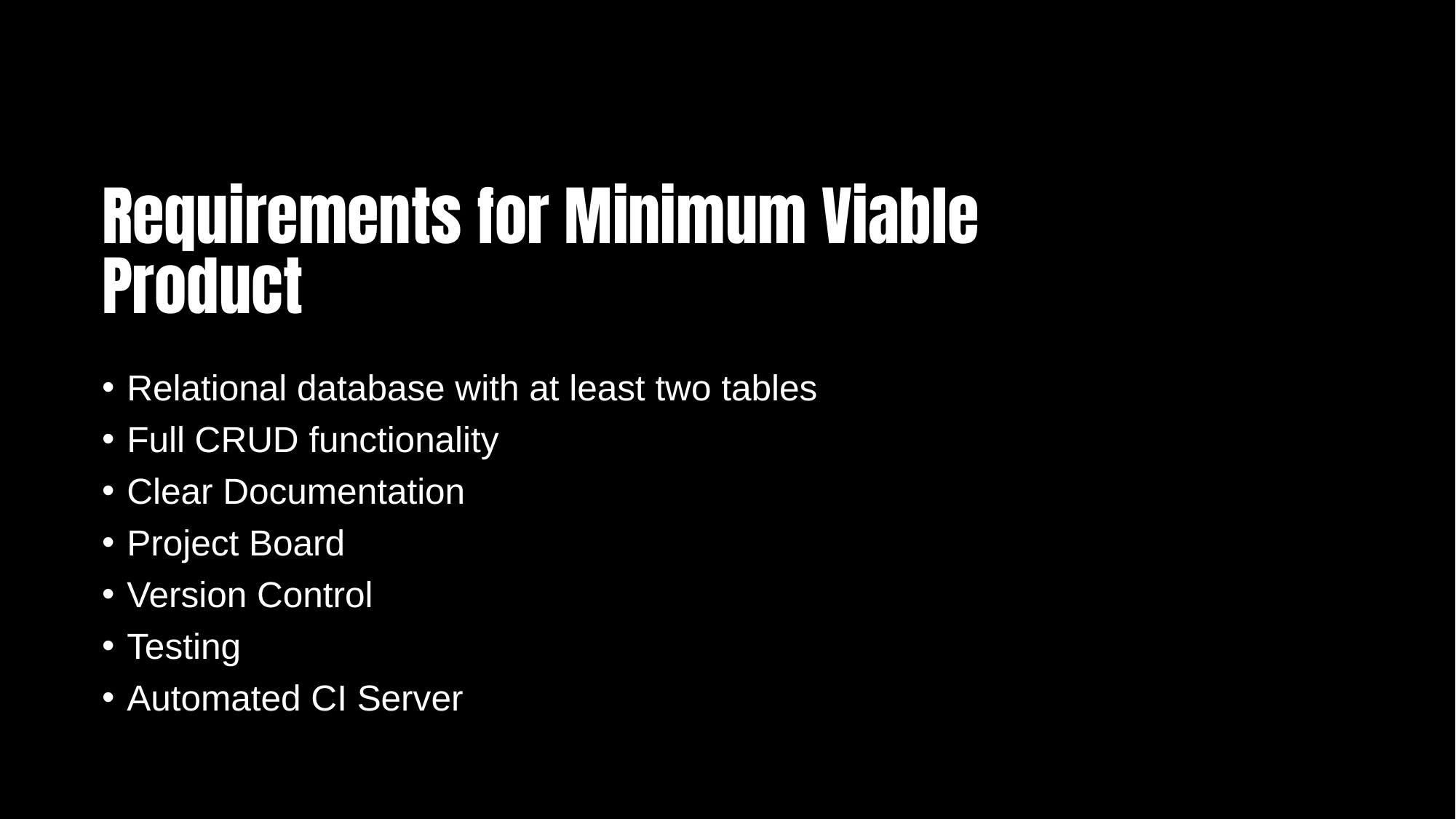

# Requirements for Minimum Viable Product
Relational database with at least two tables
Full CRUD functionality
Clear Documentation
Project Board
Version Control
Testing
Automated CI Server